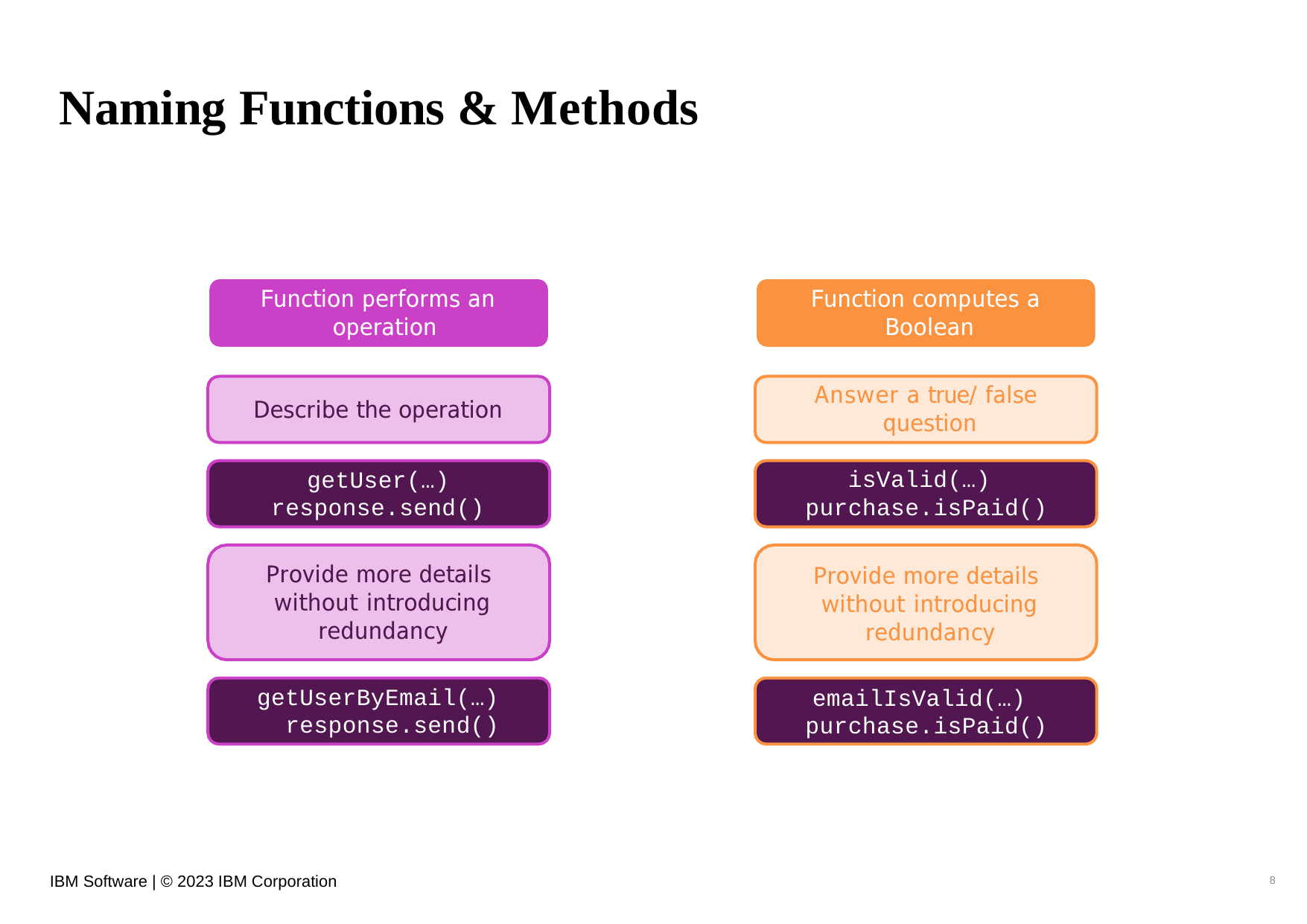

# Naming Functions & Methods

Function performs an  operation
Function computes a  Boolean

Answer a true/ false  question

isValid(…)  purchase.isPaid()

Provide more details  without introducing  redundancy

emailIsValid(…)  purchase.isPaid()

Describe the operation

getUser(…)  response.send()

Provide more details  without introducing  redundancy

getUserByEmail(…)  response.send()
IBM Software | © 2023 IBM Corporation
8